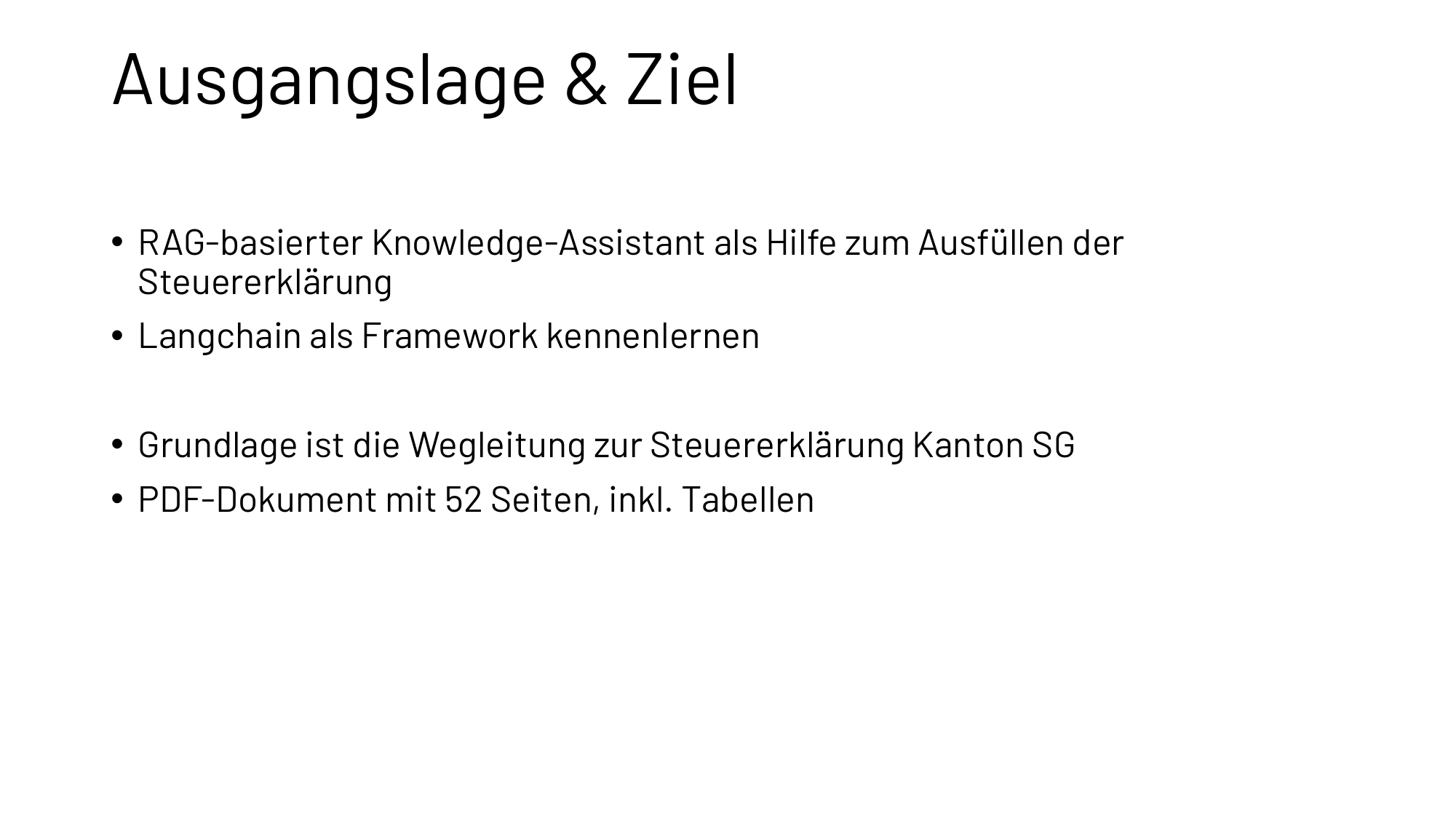

# Ausgangslage & Ziel
RAG-basierter Knowledge-Assistant als Hilfe zum Ausfüllen der Steuererklärung
Langchain als Framework kennenlernen

Grundlage ist die Wegleitung zur Steuererklärung Kanton SG
PDF-Dokument mit 52 Seiten, inkl. Tabellen